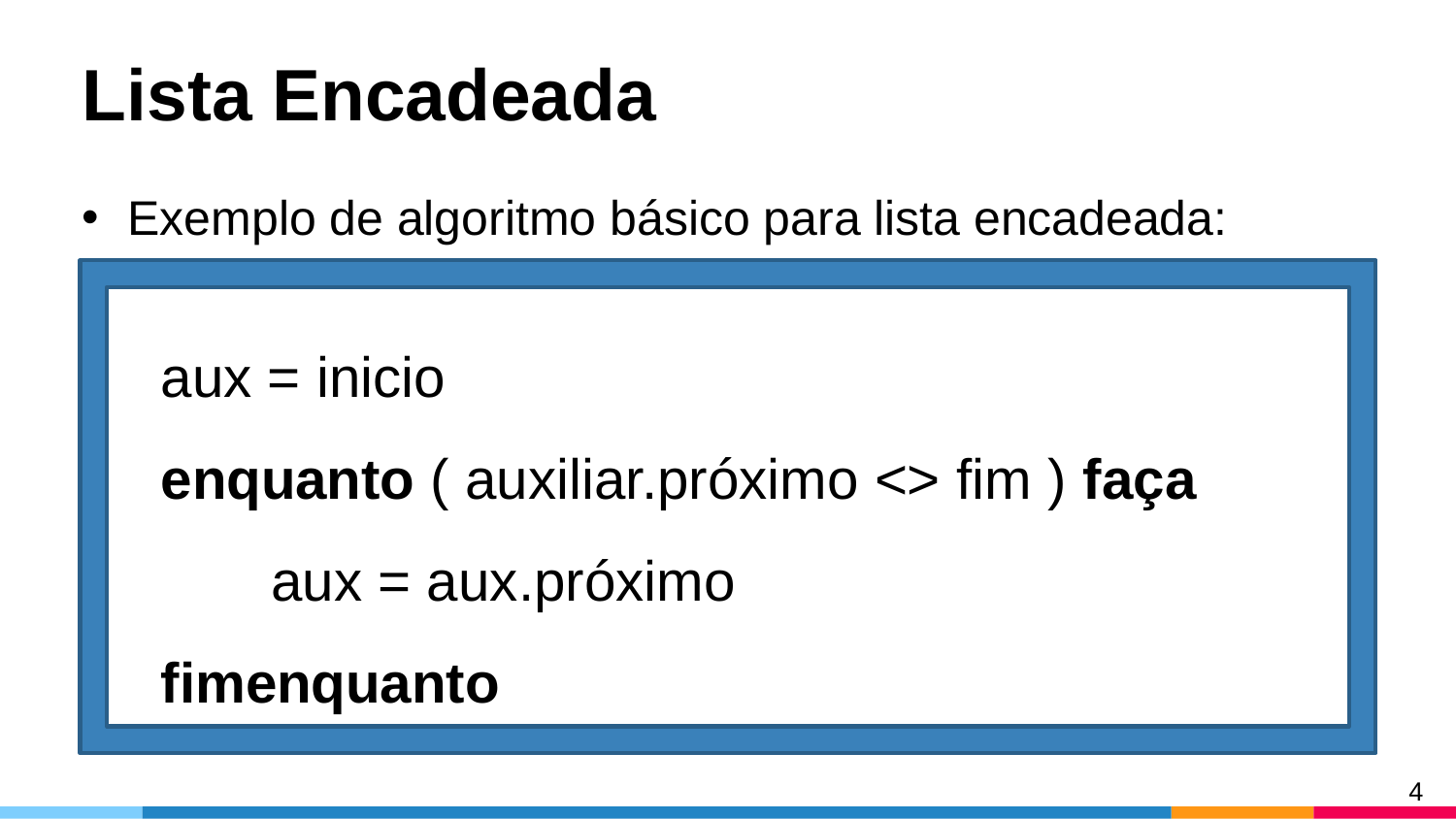

# Lista Encadeada
Exemplo de algoritmo básico para lista encadeada:

aux = inicio
enquanto ( auxiliar.próximo <> fim ) faça
       aux = aux.próximo
fimenquanto
4